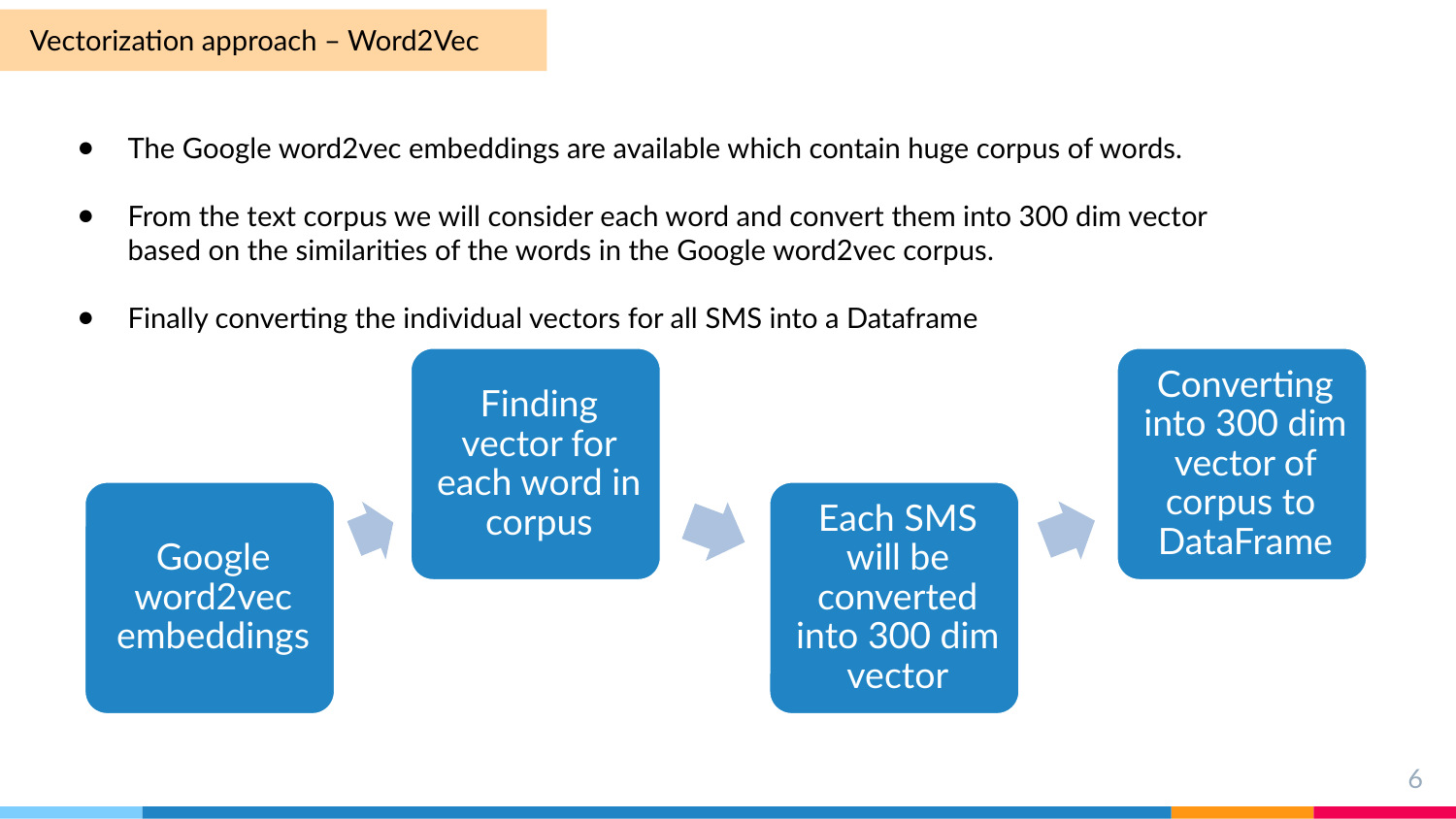

Vectorization approach – Word2Vec
The Google word2vec embeddings are available which contain huge corpus of words.

From the text corpus we will consider each word and convert them into 300 dim vector based on the similarities of the words in the Google word2vec corpus.
Finally converting the individual vectors for all SMS into a Dataframe
Google word2vec embeddings

Finding vector for each word in corpus

Each SMS will be converted into 300 dim vector

Converting into 300 dim vector of corpus to  DataFrame
6